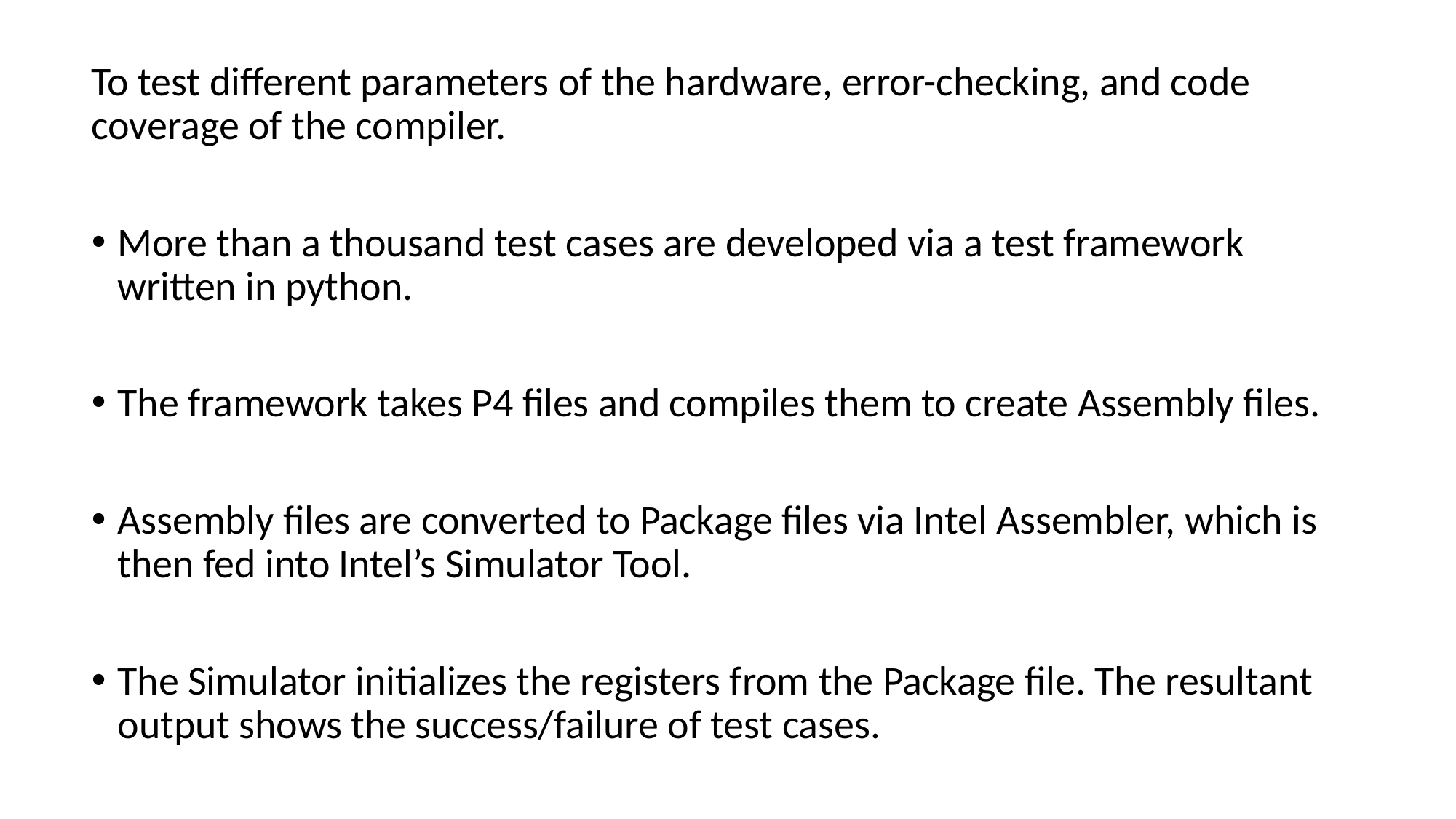

To test different parameters of the hardware, error-checking, and code coverage of the compiler.

More than a thousand test cases are developed via a test framework written in python.

The framework takes P4 files and compiles them to create Assembly files.

Assembly files are converted to Package files via Intel Assembler, which is then fed into Intel’s Simulator Tool.

The Simulator initializes the registers from the Package file. The resultant output shows the success/failure of test cases.